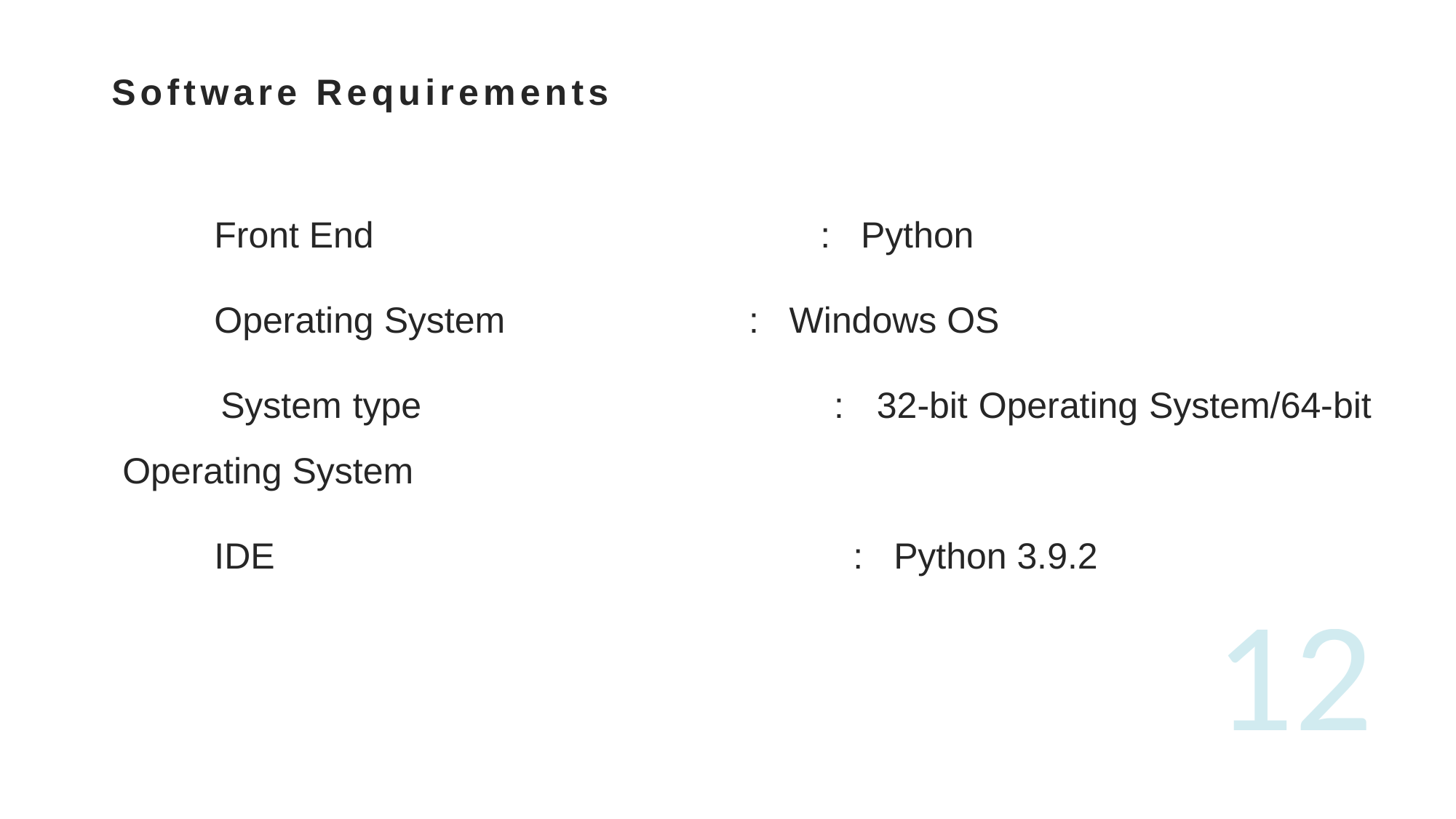

Software Requirements

         Front End                                            :   Python
         Operating System                        :   Windows OS
         System type                                      :   32-bit Operating System/64-bit Operating System
         IDE                                                         :   Python 3.9.2

12